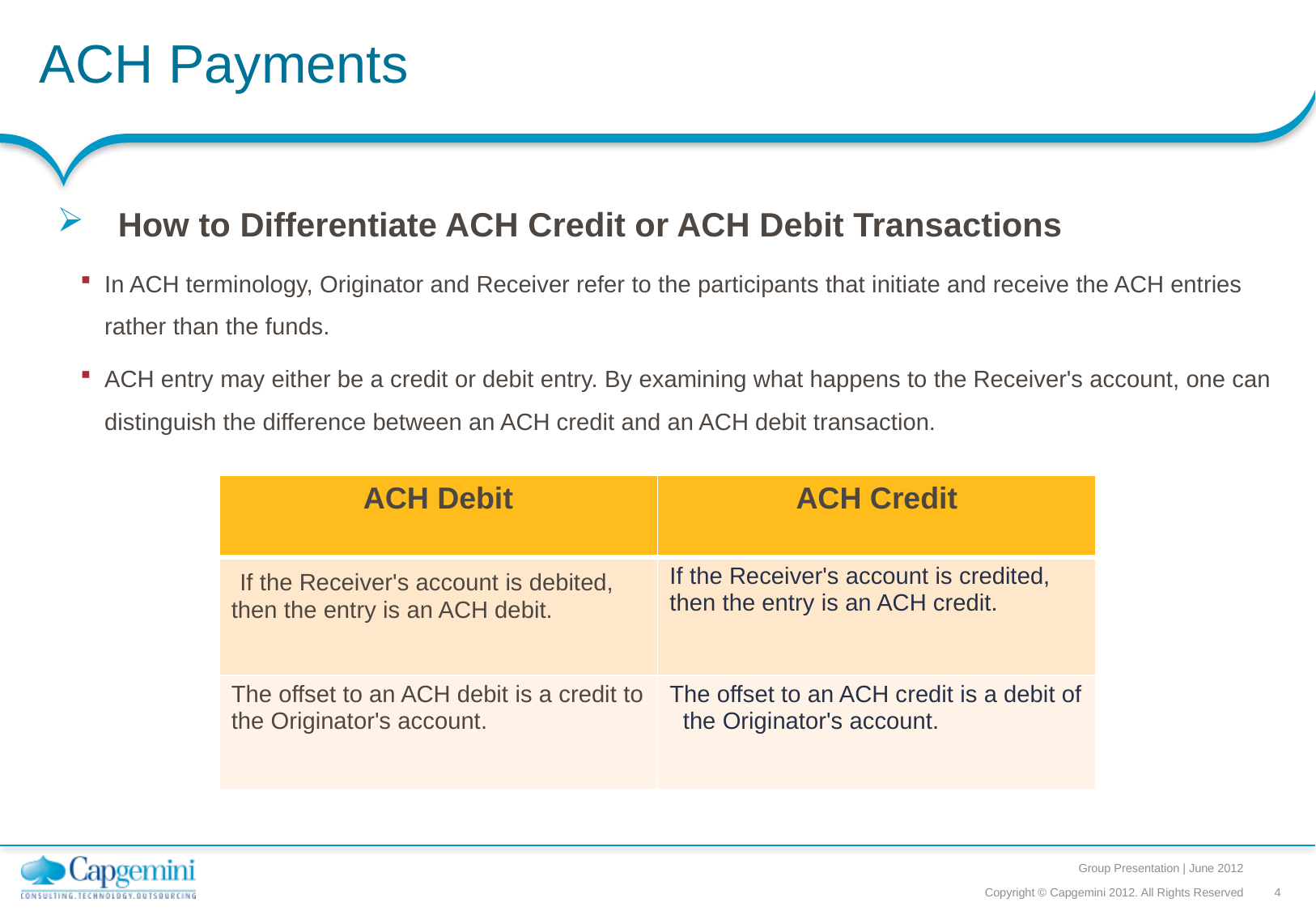

# ACH Payments
How to Differentiate ACH Credit or ACH Debit Transactions
In ACH terminology, Originator and Receiver refer to the participants that initiate and receive the ACH entries rather than the funds.
ACH entry may either be a credit or debit entry. By examining what happens to the Receiver's account, one can distinguish the difference between an ACH credit and an ACH debit transaction.

| ACH Debit | ACH Credit |
| --- | --- |
| If the Receiver's account is debited, then the entry is an ACH debit. | If the Receiver's account is credited, then the entry is an ACH credit. |
| The offset to an ACH debit is a credit to the Originator's account. | The offset to an ACH credit is a debit of the Originator's account. |